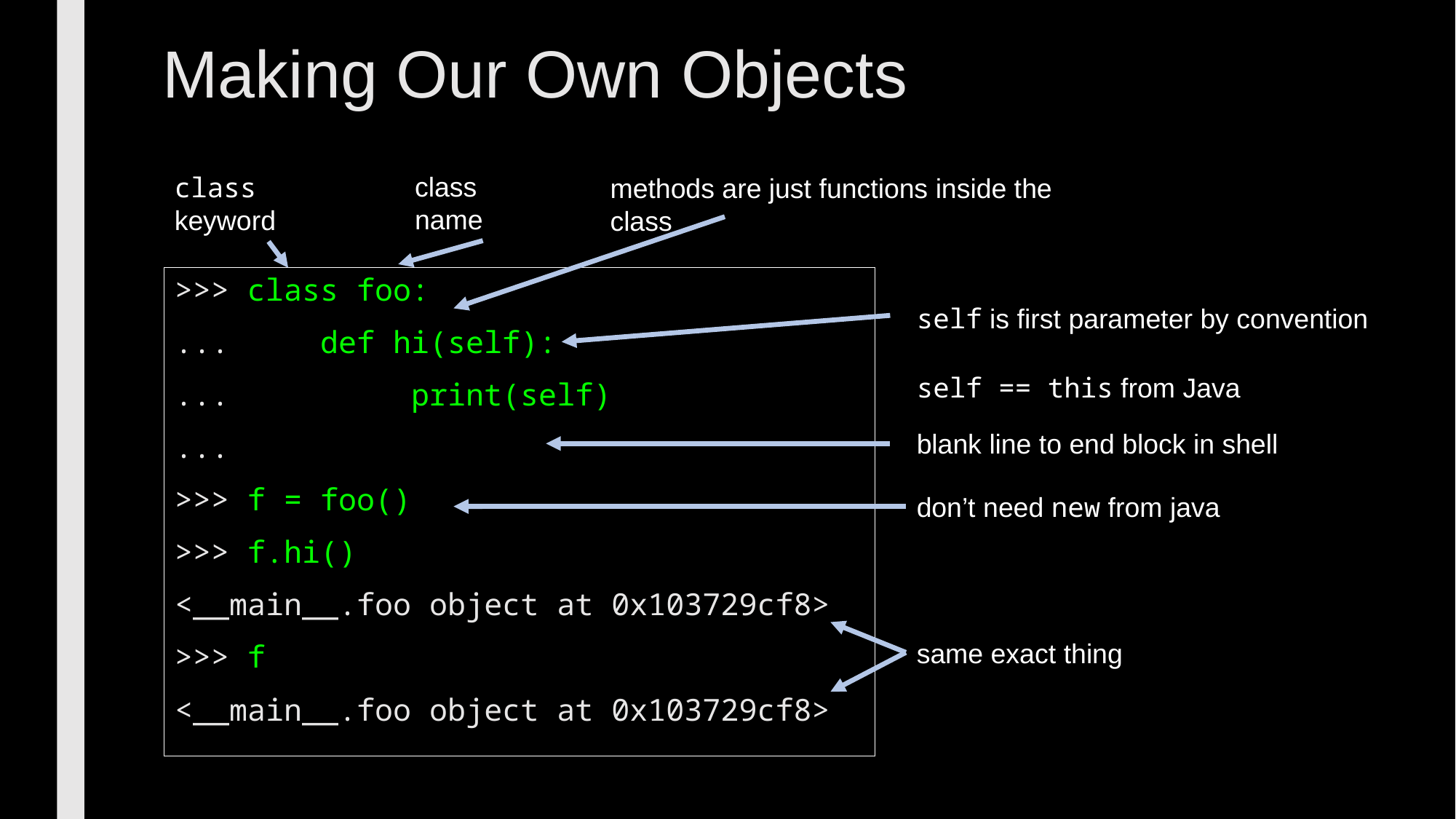

# Making Our Own Objects
class name
class keyword
methods are just functions inside the class
>>> class foo:
...     def hi(self):
...          print(self)
...
>>> f = foo()
>>> f.hi()
<__main__.foo object at 0x103729cf8>
>>> f
<__main__.foo object at 0x103729cf8>

self is first parameter by convention
self == this from Java
blank line to end block in shell
don’t need new from java
same exact thing